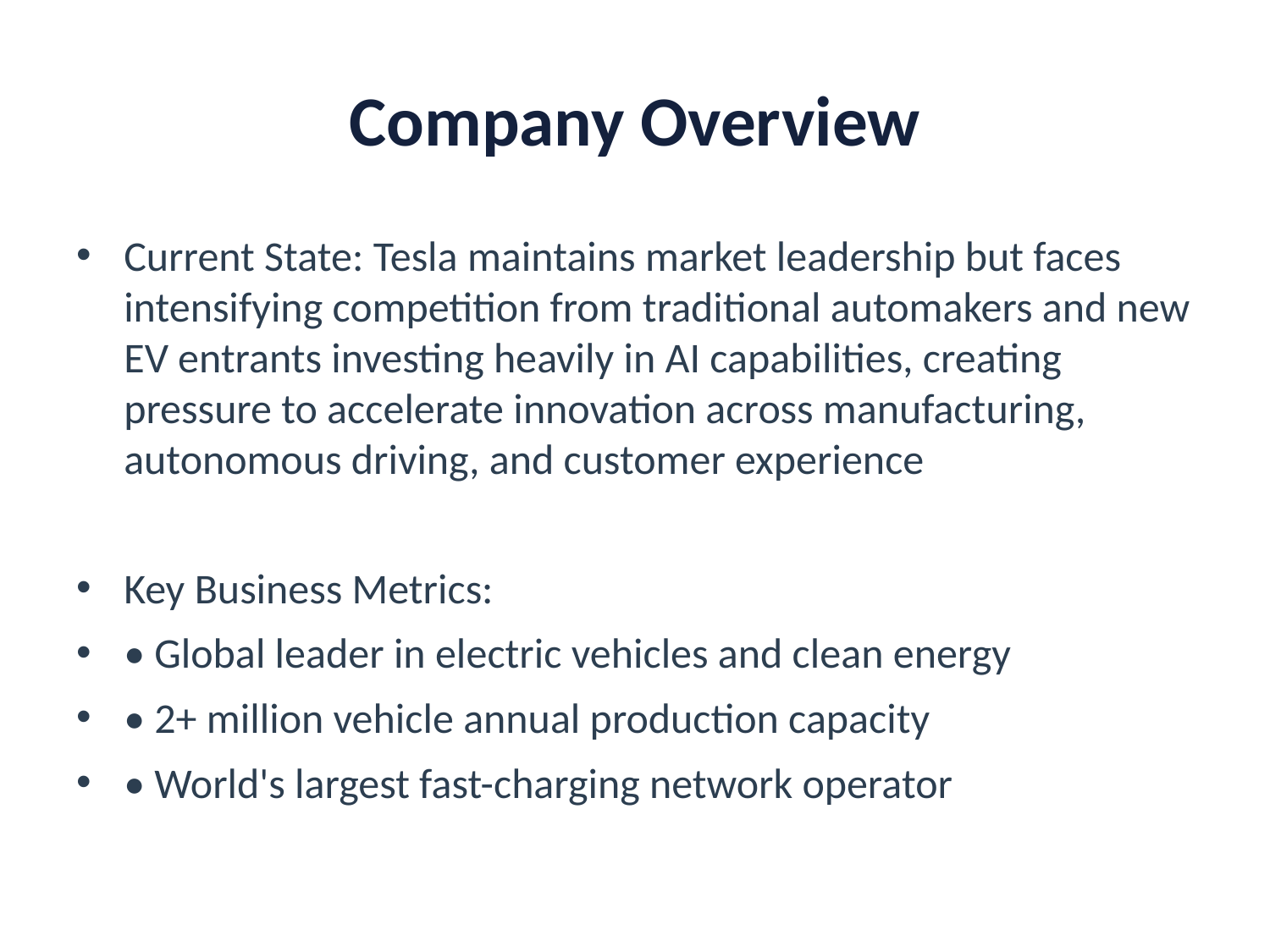

# Company Overview
Current State: Tesla maintains market leadership but faces intensifying competition from traditional automakers and new EV entrants investing heavily in AI capabilities, creating pressure to accelerate innovation across manufacturing, autonomous driving, and customer experience

Key Business Metrics:
• Global leader in electric vehicles and clean energy
• 2+ million vehicle annual production capacity
• World's largest fast-charging network operator